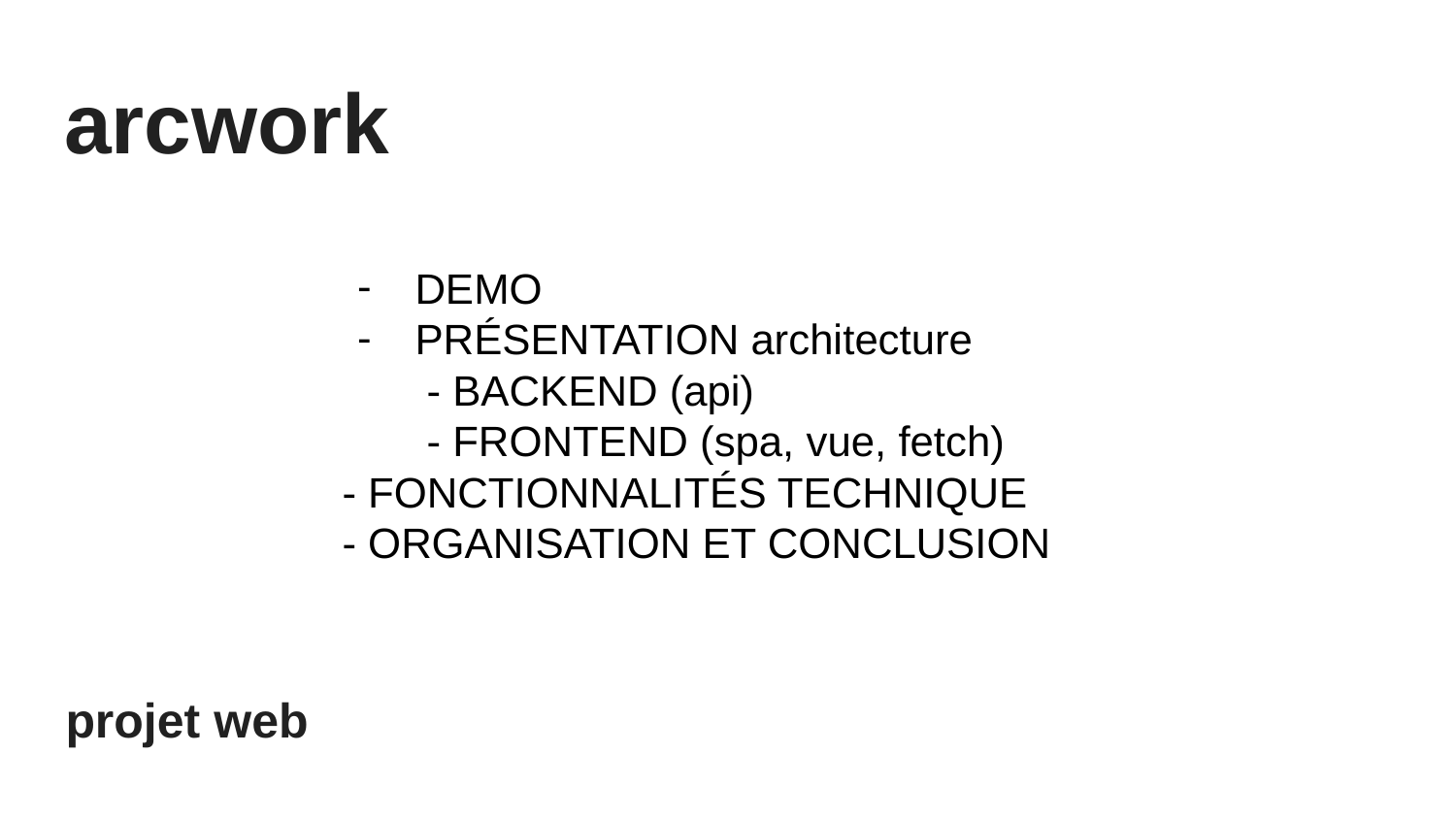

arcwork
DEMO
PRÉSENTATION architecture
 - BACKEND (api)
 - FRONTEND (spa, vue, fetch)
- FONCTIONNALITÉS TECHNIQUE
- ORGANISATION ET CONCLUSION
projet web